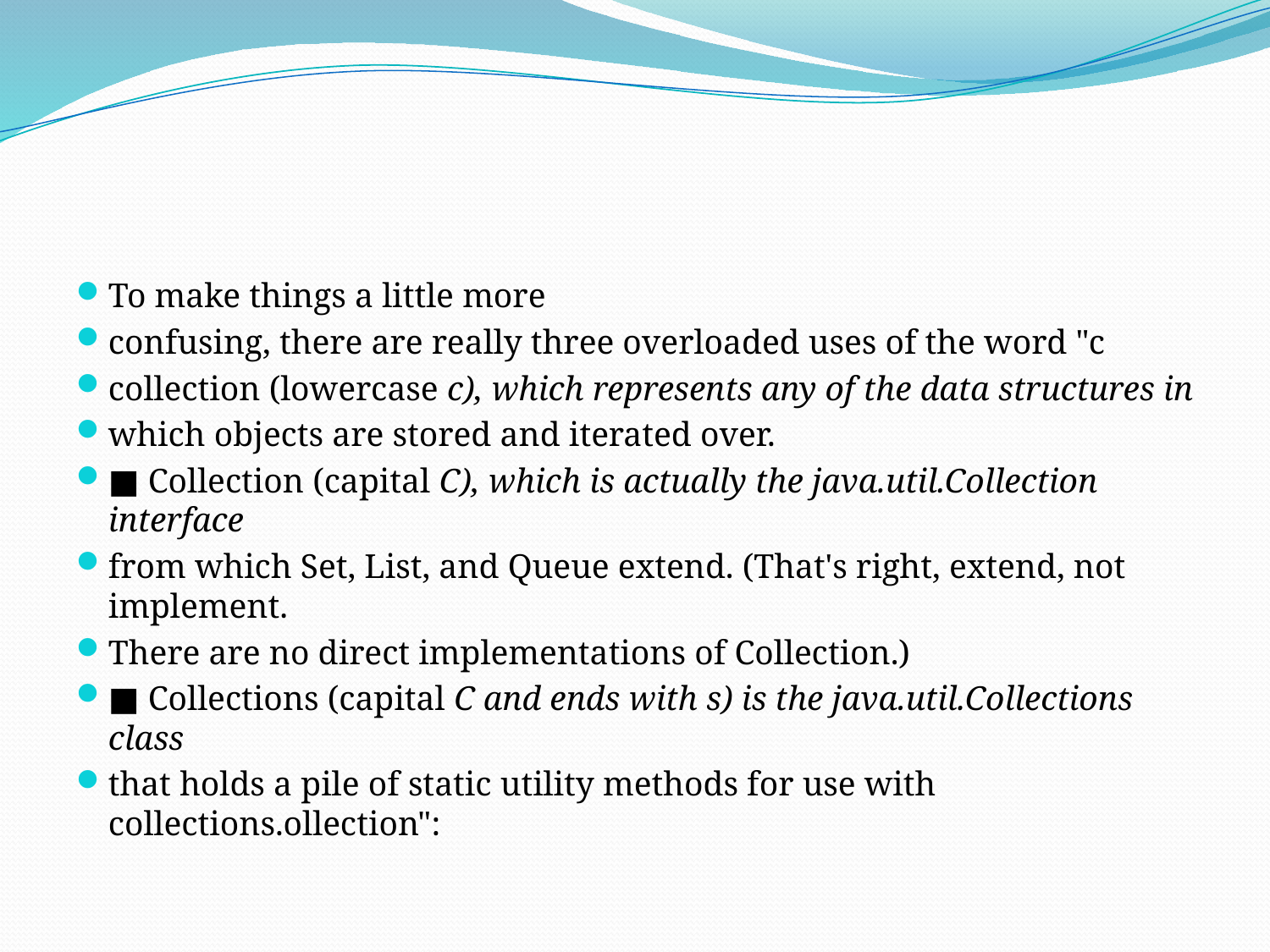

#
To make things a little more
confusing, there are really three overloaded uses of the word "c
collection (lowercase c), which represents any of the data structures in
which objects are stored and iterated over.
■ Collection (capital C), which is actually the java.util.Collection interface
from which Set, List, and Queue extend. (That's right, extend, not implement.
There are no direct implementations of Collection.)
■ Collections (capital C and ends with s) is the java.util.Collections class
that holds a pile of static utility methods for use with collections.ollection":